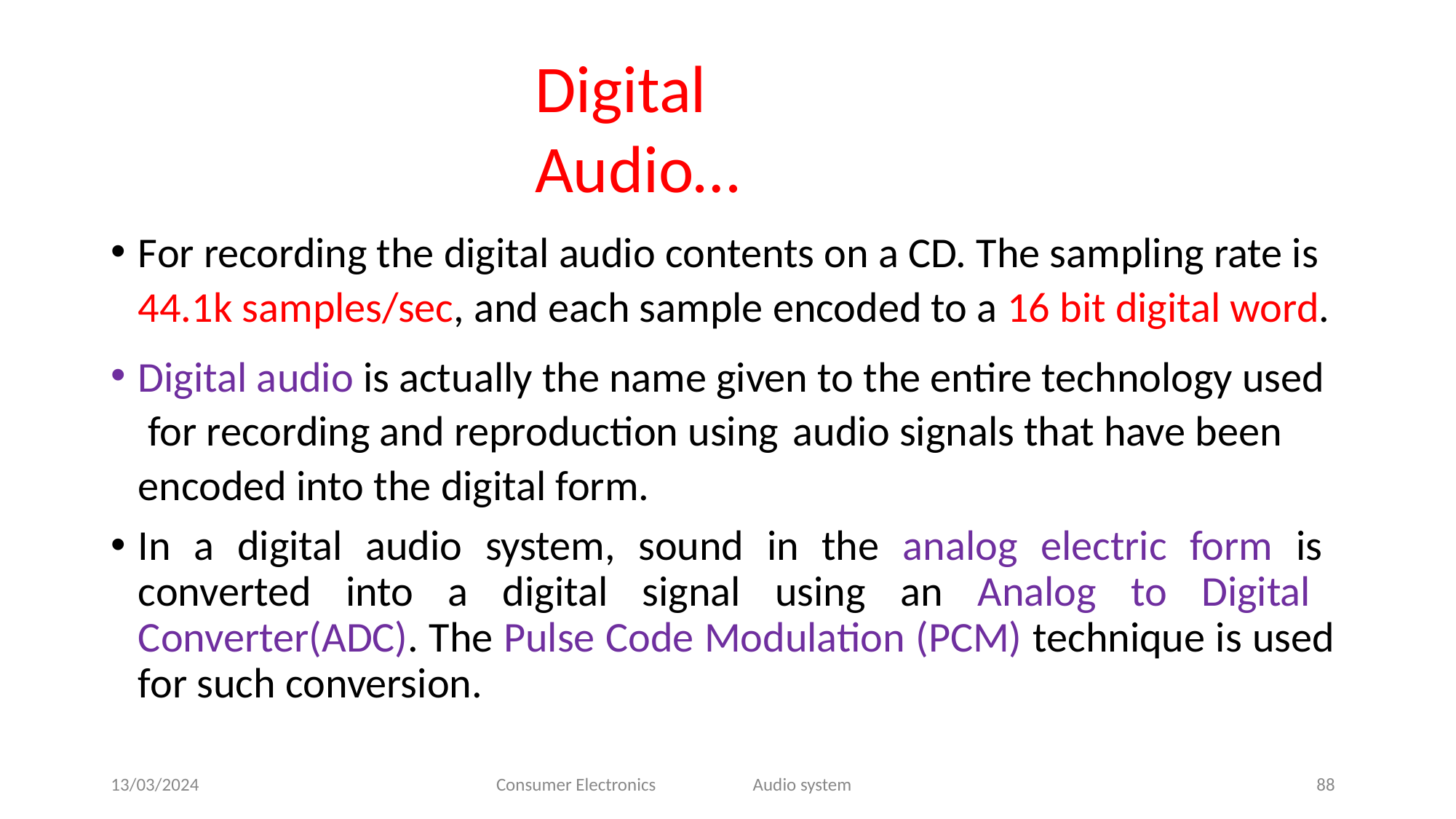

# Digital Audio…
For recording the digital audio contents on a CD. The sampling rate is  44.1k samples/sec, and each sample encoded to a 16 bit digital word.
Digital audio is actually the name given to the entire technology used  for recording and reproduction using	audio signals that have been  encoded into the digital form.
In a digital audio system, sound in the analog electric form is  converted into a digital signal using an Analog to Digital  Converter(ADC). The Pulse Code Modulation (PCM) technique is used  for such conversion.
13/03/2024
Consumer Electronics
Audio system
88